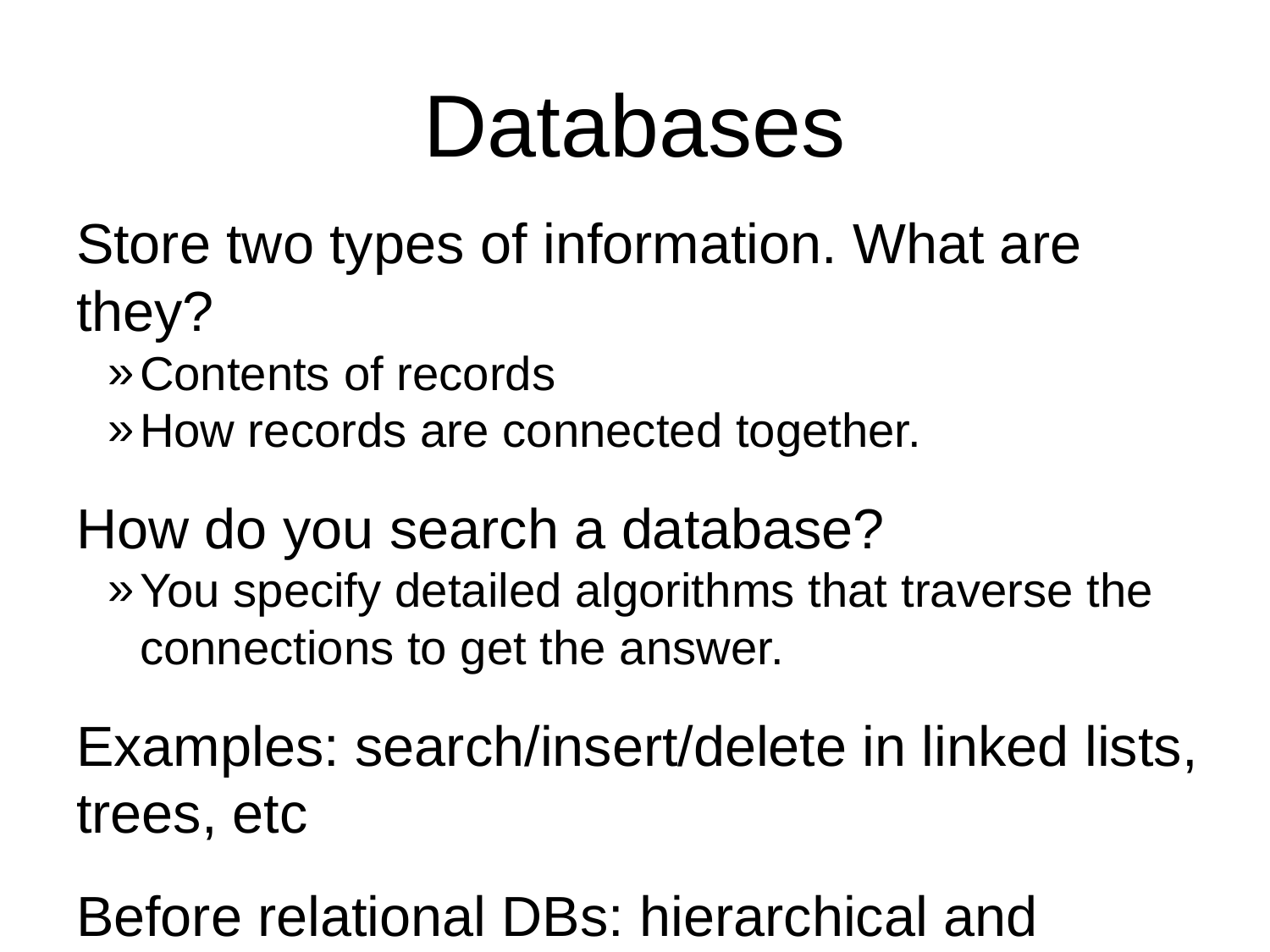

# Databases
Store two types of information. What are they?
Contents of records
How records are connected together.
How do you search a database?
You specify detailed algorithms that traverse the connections to get the answer.
Examples: search/insert/delete in linked lists, trees, etc
Before relational DBs: hierarchical and network